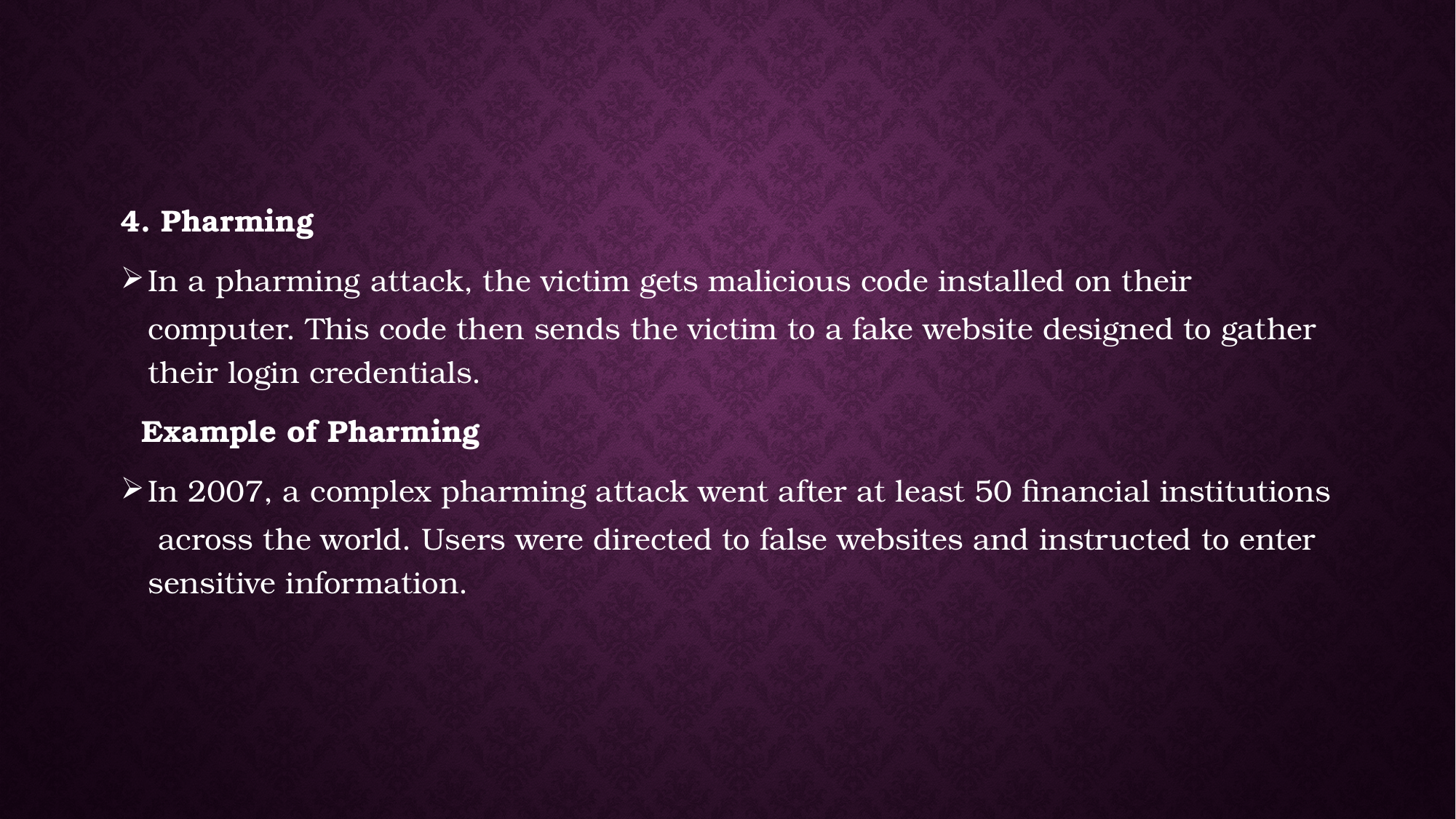

4. Pharming
In a pharming attack, the victim gets malicious code installed on their computer. This code then sends the victim to a fake website designed to gather their login credentials.
  Example of Pharming
In 2007, a complex pharming attack went after at least 50 financial institutions across the world. Users were directed to false websites and instructed to enter sensitive information.